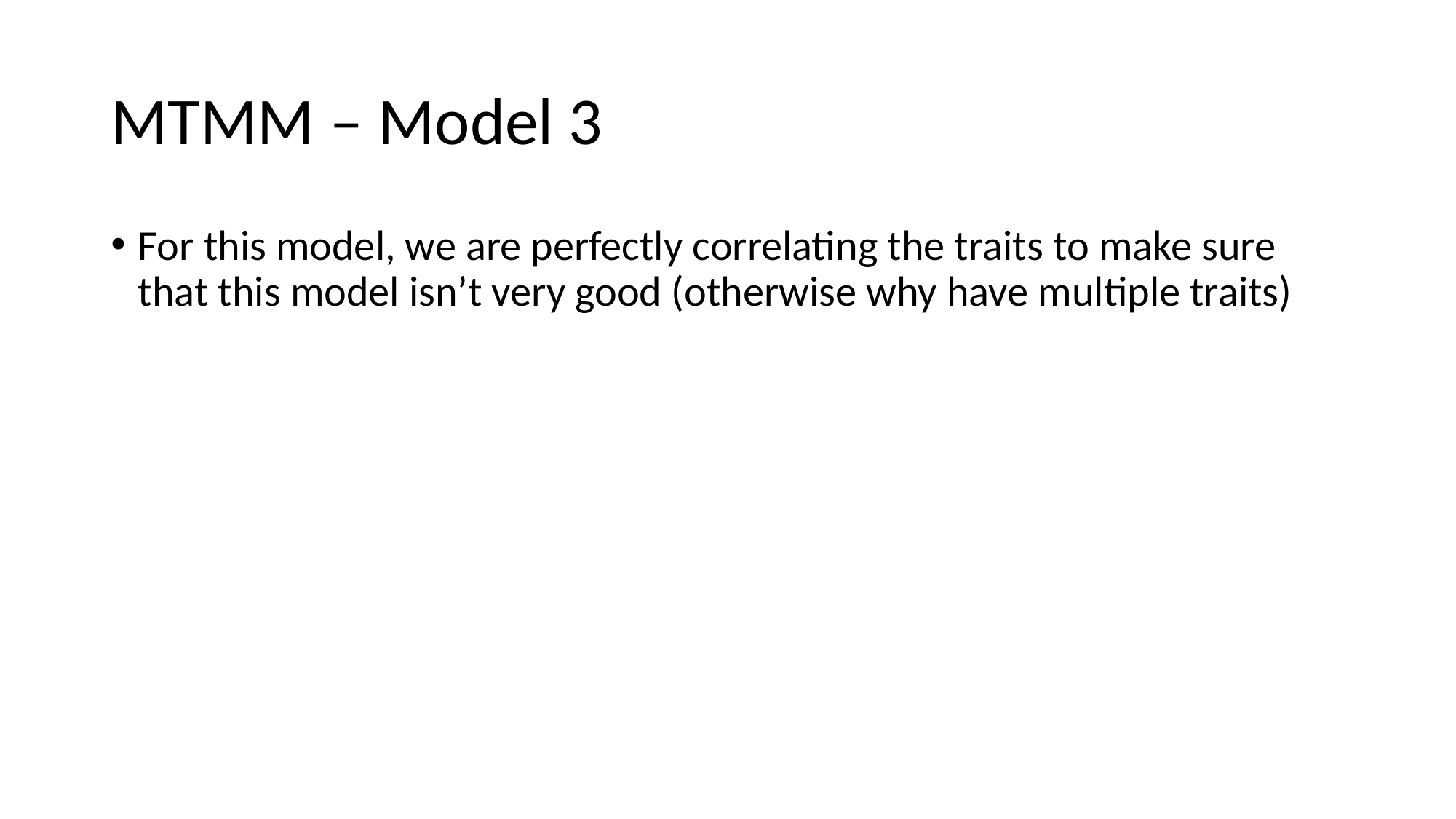

# MTMM – Model 3
For this model, we are perfectly correlating the traits to make sure that this model isn’t very good (otherwise why have multiple traits)